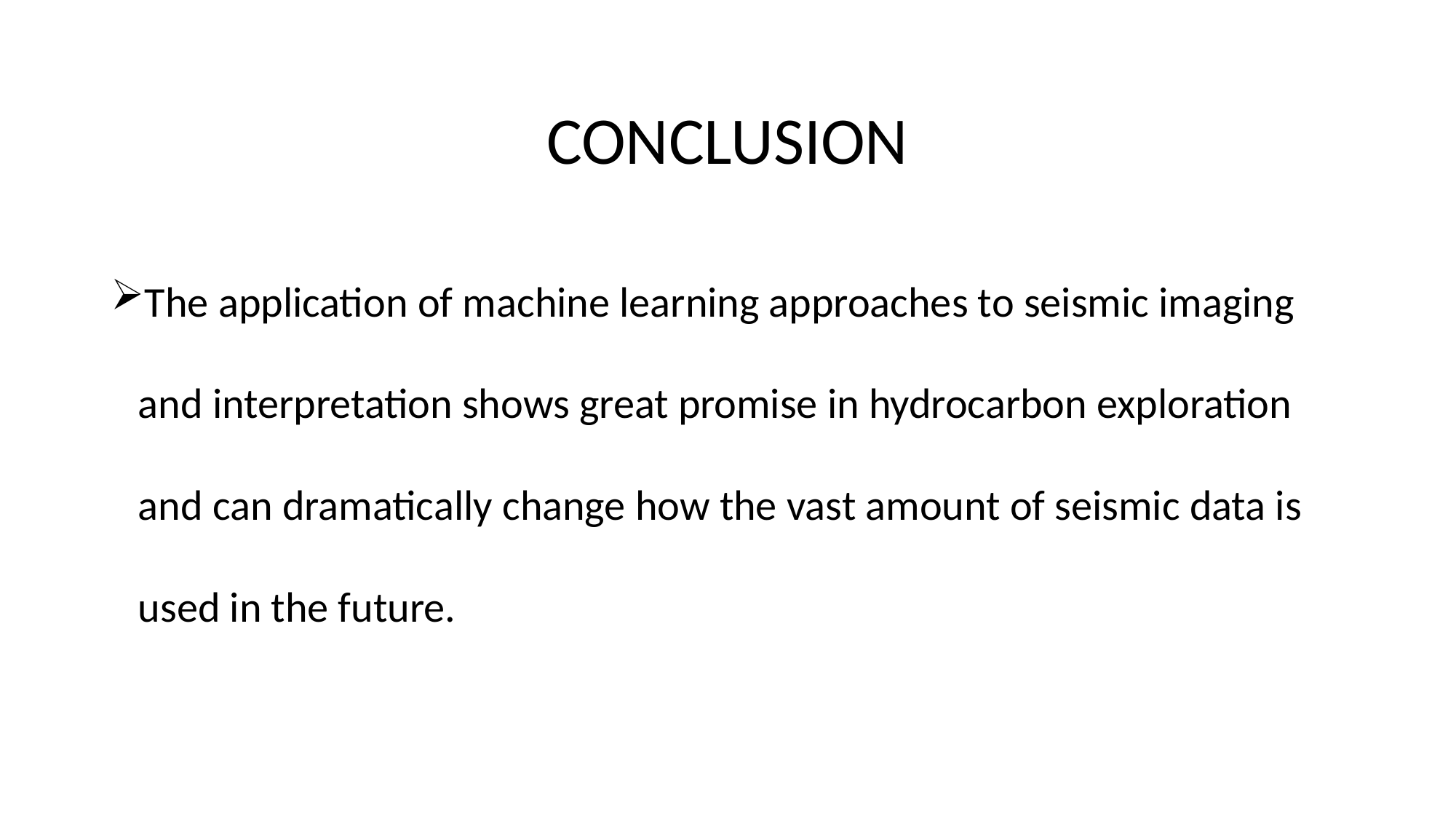

# CONCLUSION
The application of machine learning approaches to seismic imaging and interpretation shows great promise in hydrocarbon exploration and can dramatically change how the vast amount of seismic data is used in the future.